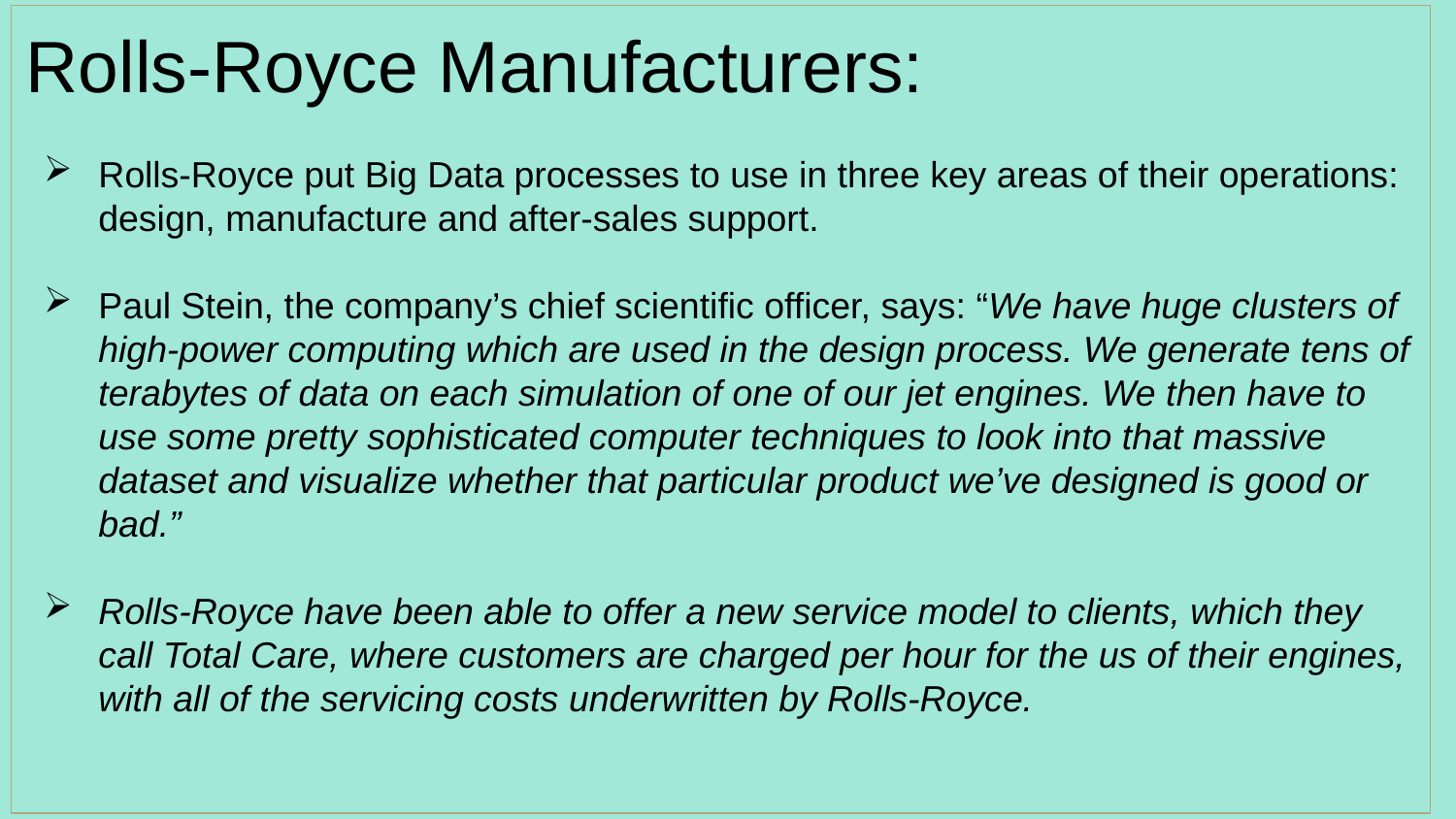

# Rolls-Royce Manufacturers:

Rolls-Royce put Big Data processes to use in three key areas of their operations: design, manufacture and after-sales support.

Paul Stein, the company’s chief scientific officer, says: “We have huge clusters of high-power computing which are used in the design process. We generate tens of terabytes of data on each simulation of one of our jet engines. We then have to use some pretty sophisticated computer techniques to look into that massive dataset and visualize whether that particular product we’ve designed is good or bad.”

Rolls-Royce have been able to offer a new service model to clients, which they call Total Care, where customers are charged per hour for the us of their engines, with all of the servicing costs underwritten by Rolls-Royce.